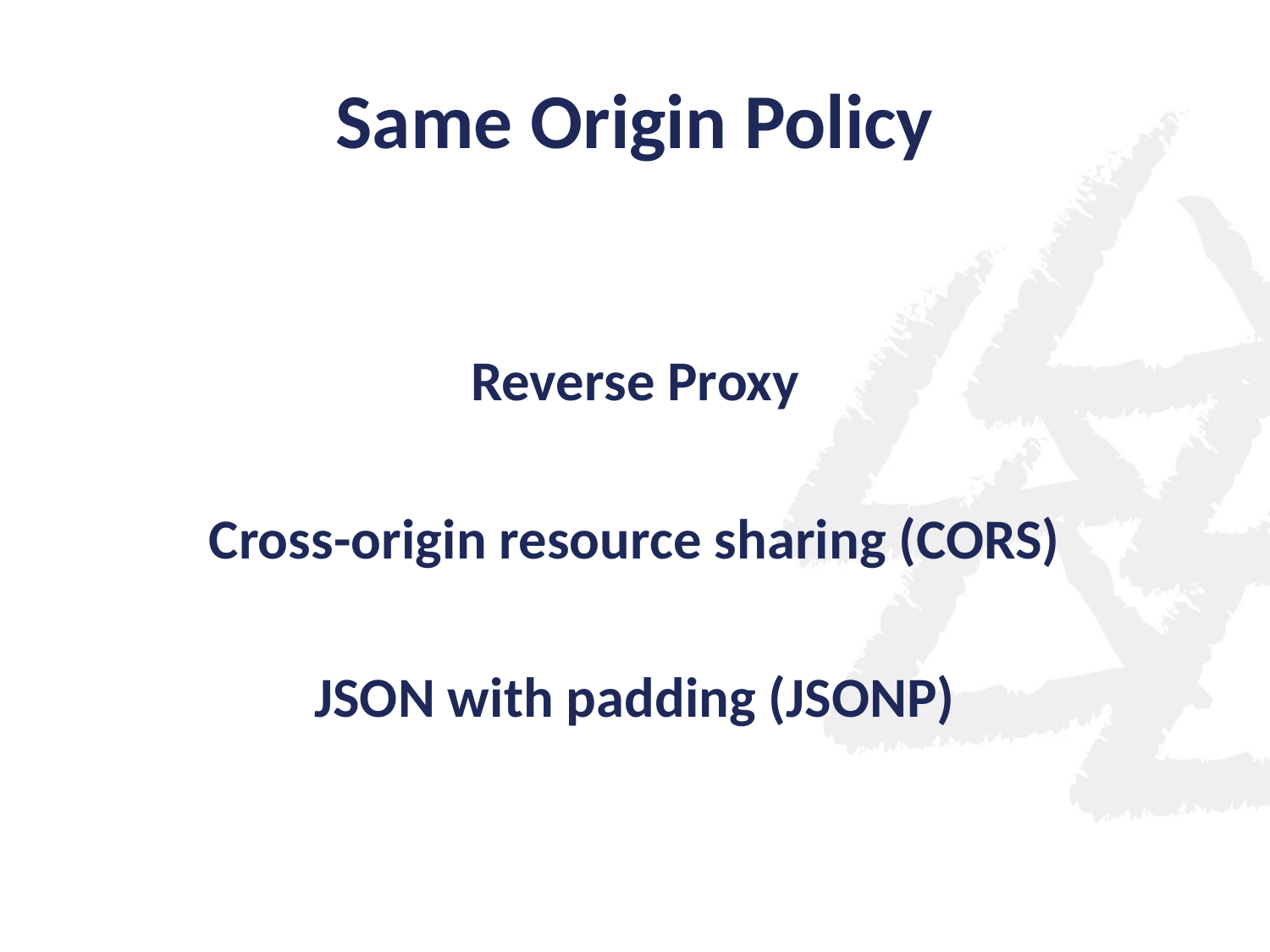

# Same Origin Policy
Reverse Proxy

Cross-origin resource sharing (CORS)

JSON with padding (JSONP)